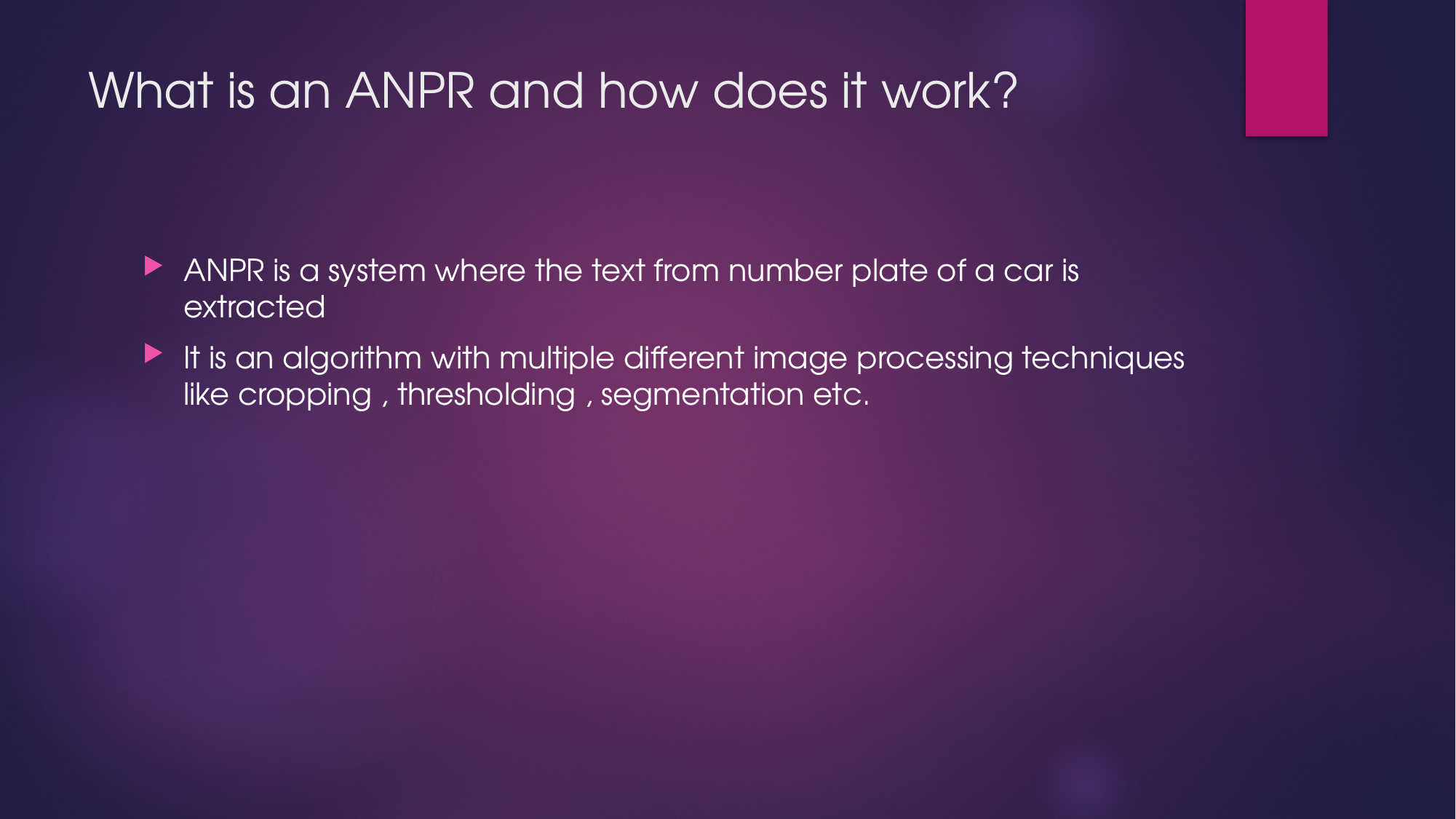

# What is an ANPR and how does it work?
ANPR is a system where the text from number plate of a car is extracted
It is an algorithm with multiple different image processing techniques like cropping , thresholding , segmentation etc.